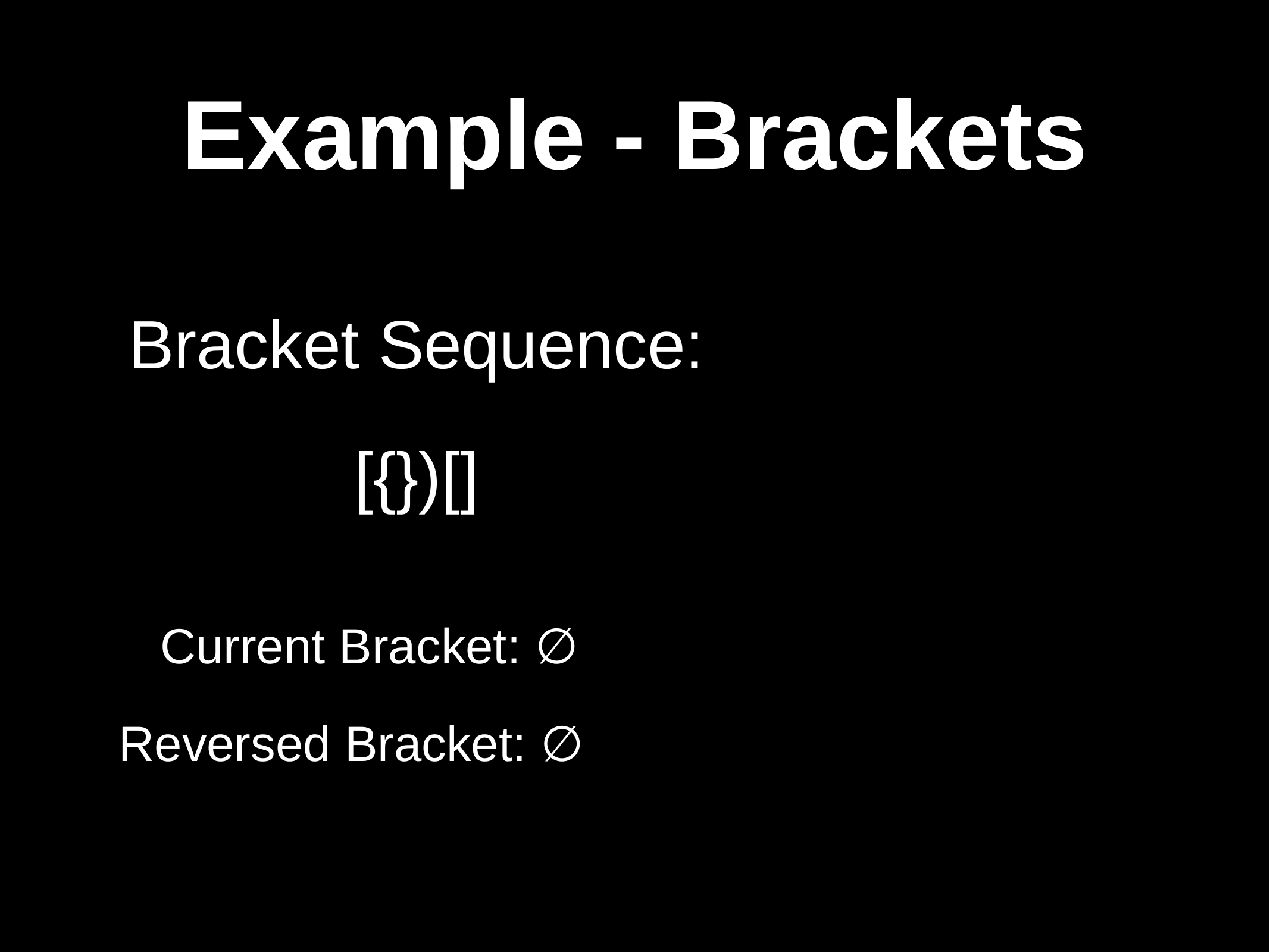

# Example - Brackets
Bracket Sequence:
[{})[]
Current Bracket: ∅
Reversed Bracket: ∅